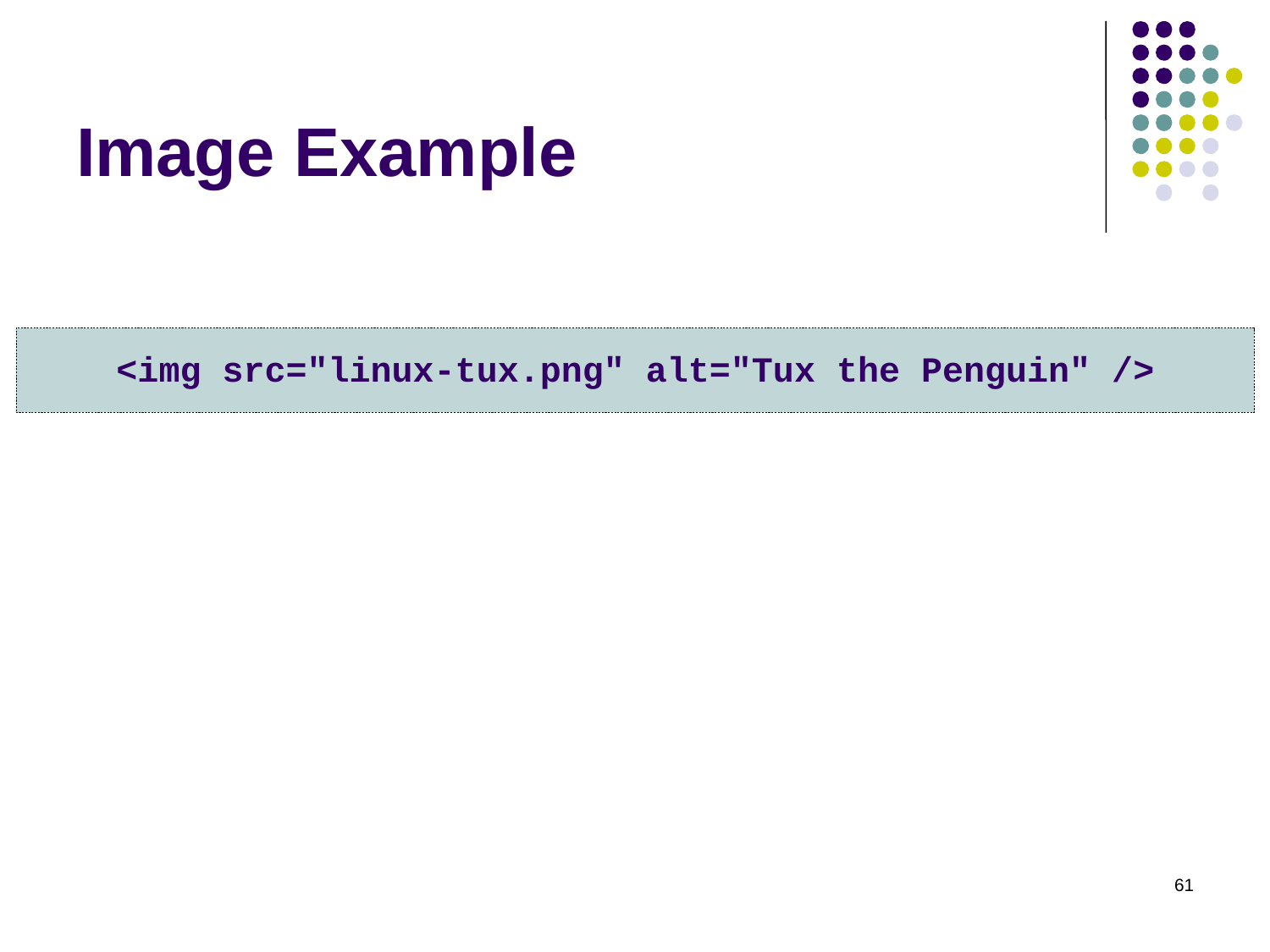

# Image Example
<img src="linux-tux.png" alt="Tux the Penguin" />

61